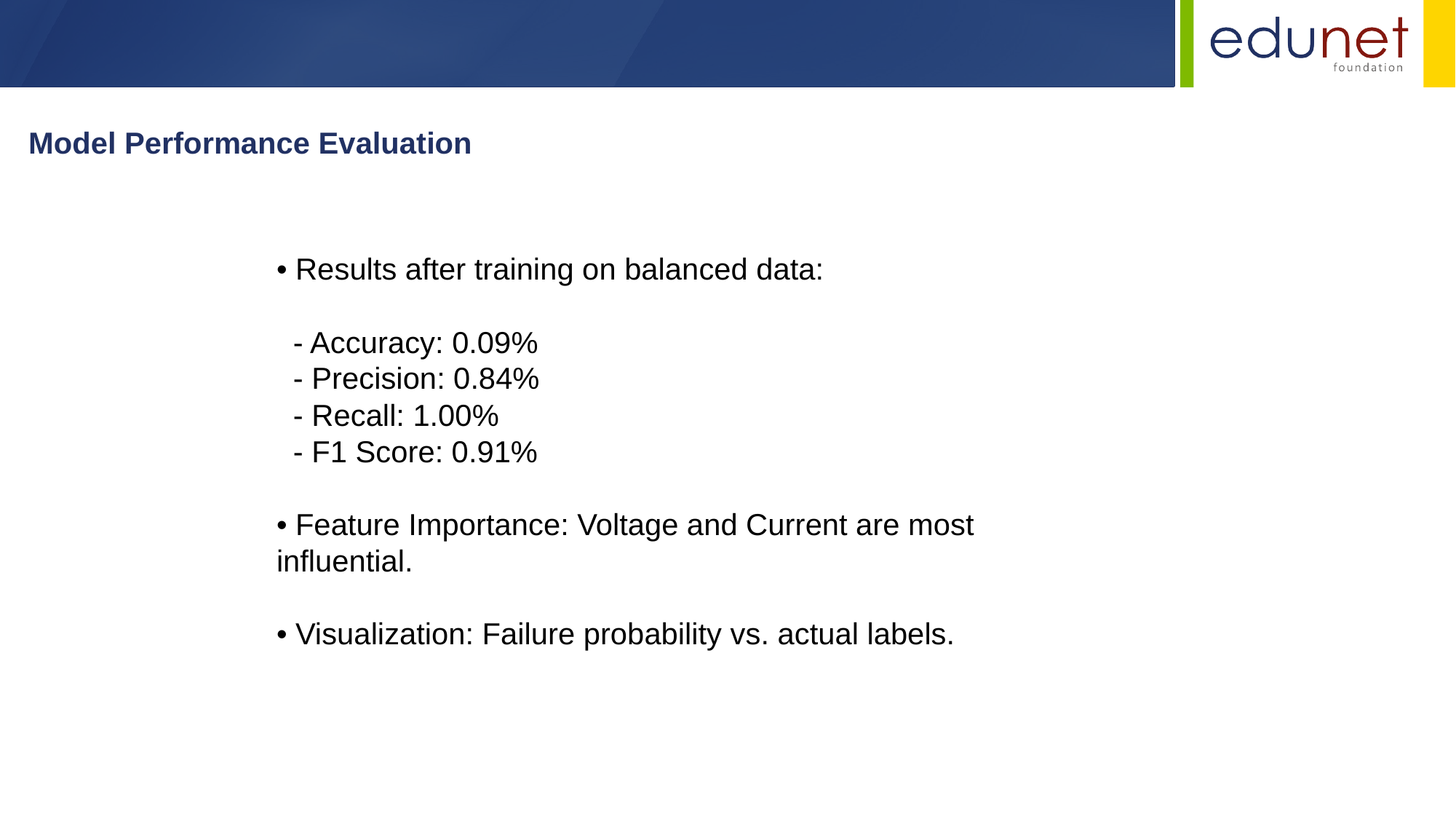

Model Performance Evaluation
• Results after training on balanced data:

  - Accuracy: 0.09%
  - Precision: 0.84%
  - Recall: 1.00%
  - F1 Score: 0.91%

• Feature Importance: Voltage and Current are most influential.

• Visualization: Failure probability vs. actual labels.